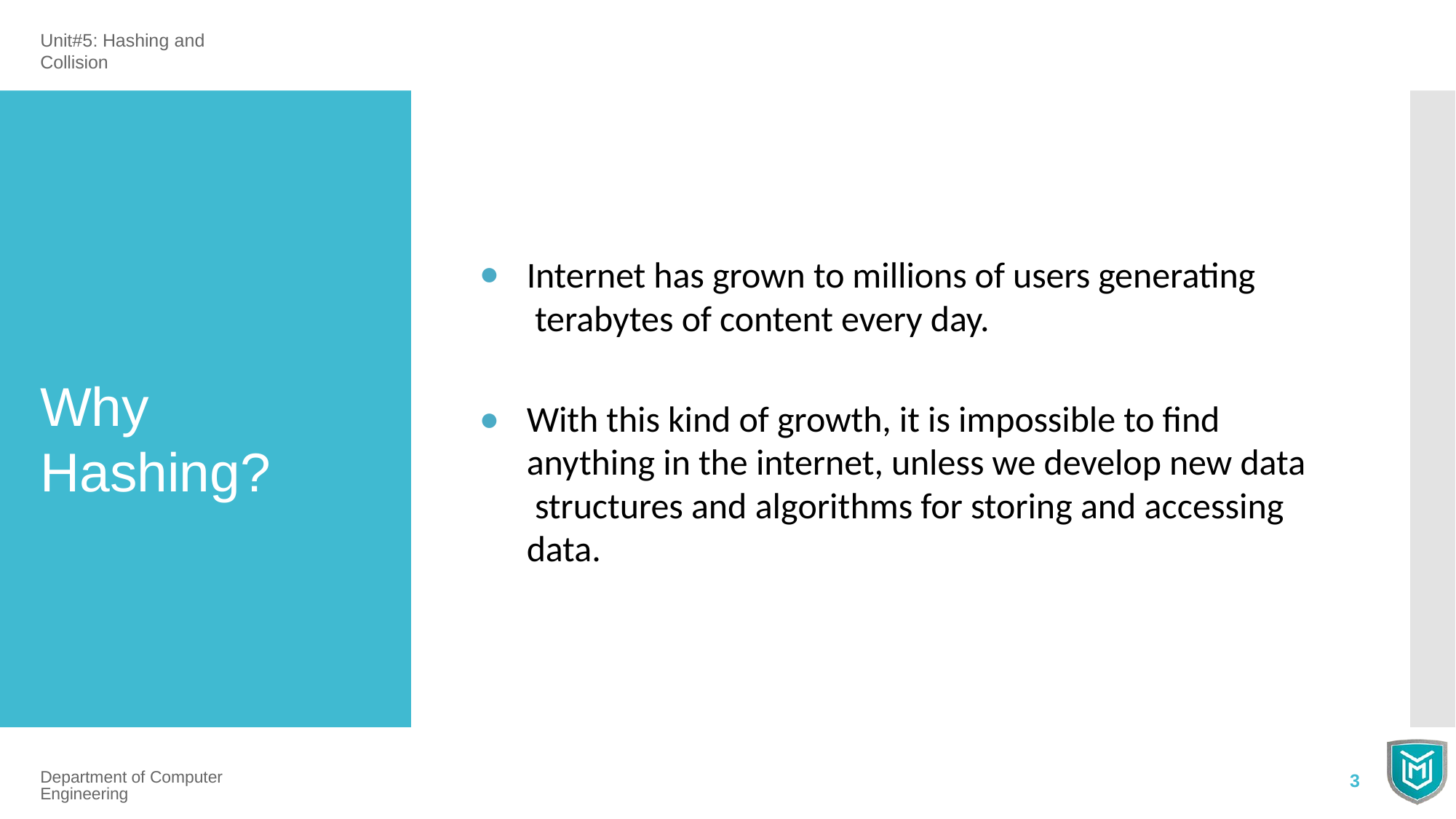

Unit#5: Hashing and Collision
Internet has grown to millions of users generating  terabytes of content every day.
Why Hashing?
With this kind of growth, it is impossible to find  anything in the internet, unless we develop new data  structures and algorithms for storing and accessing  data.
Department of Computer Engineering
3